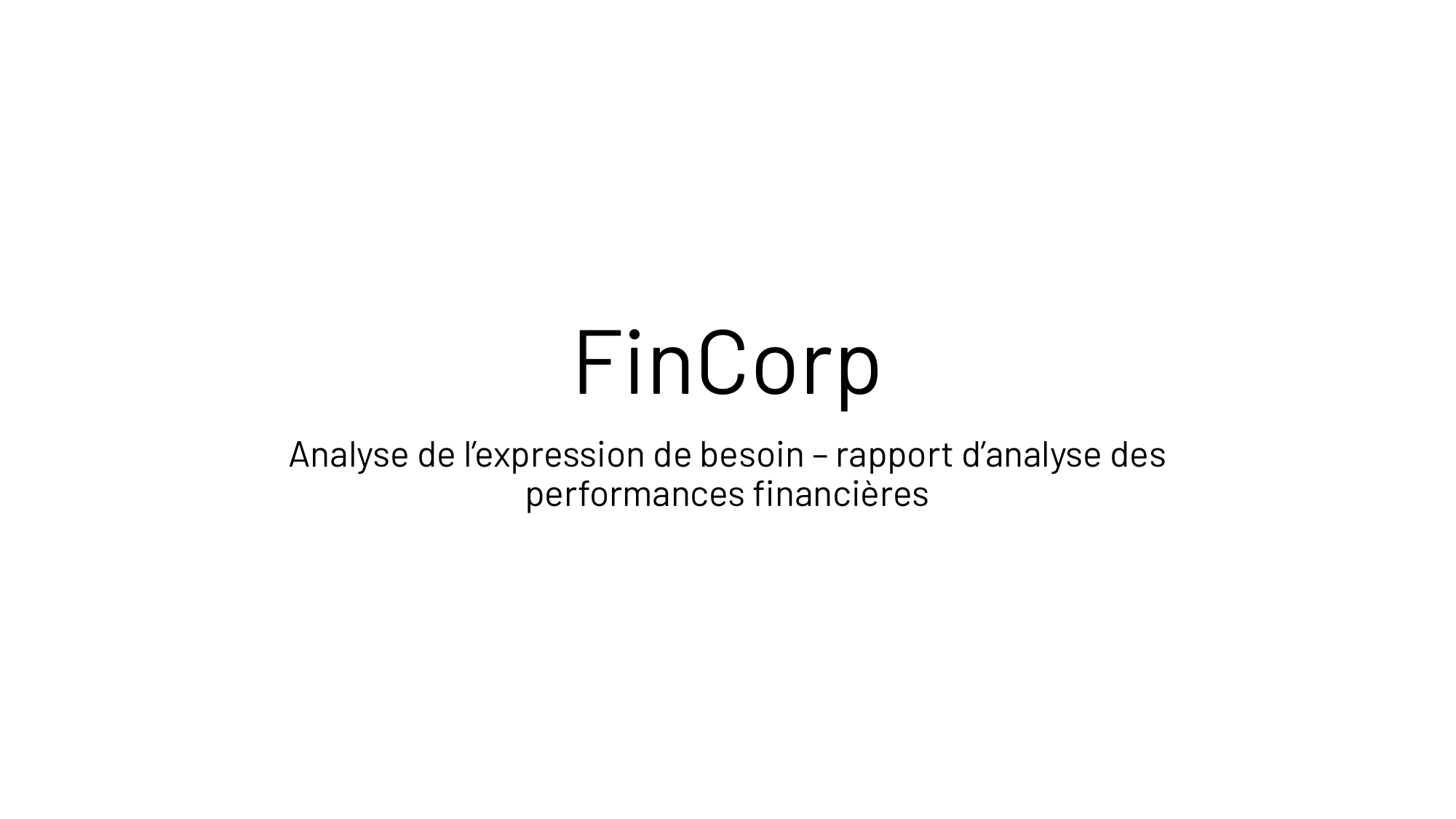

# FinCorp
Analyse de l’expression de besoin – rapport d’analyse des performances financières